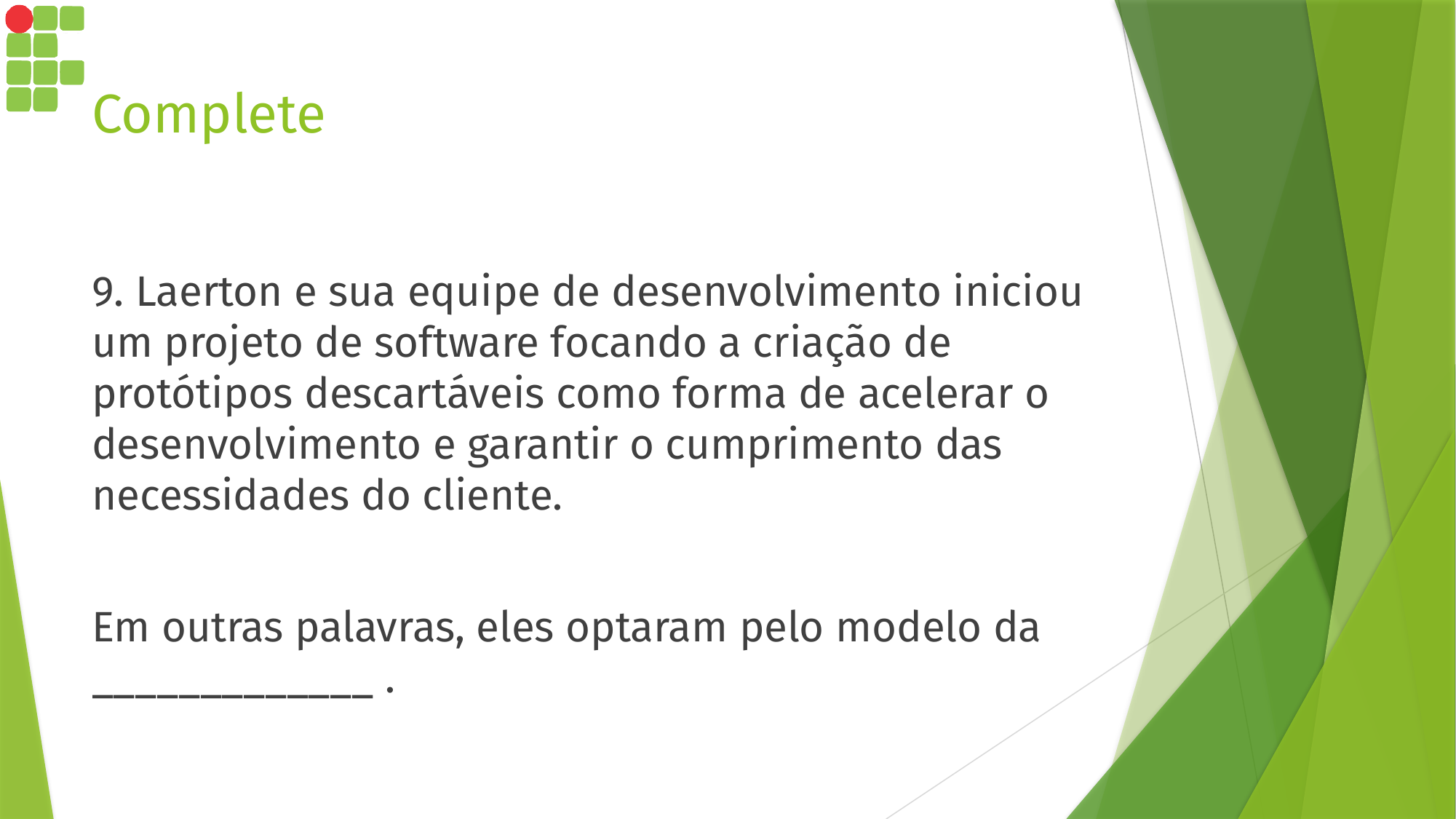

# Complete
9. Laerton e sua equipe de desenvolvimento iniciou um projeto de software focando a criação de protótipos descartáveis como forma de acelerar o desenvolvimento e garantir o cumprimento das necessidades do cliente.

Em outras palavras, eles optaram pelo modelo da _____________ .